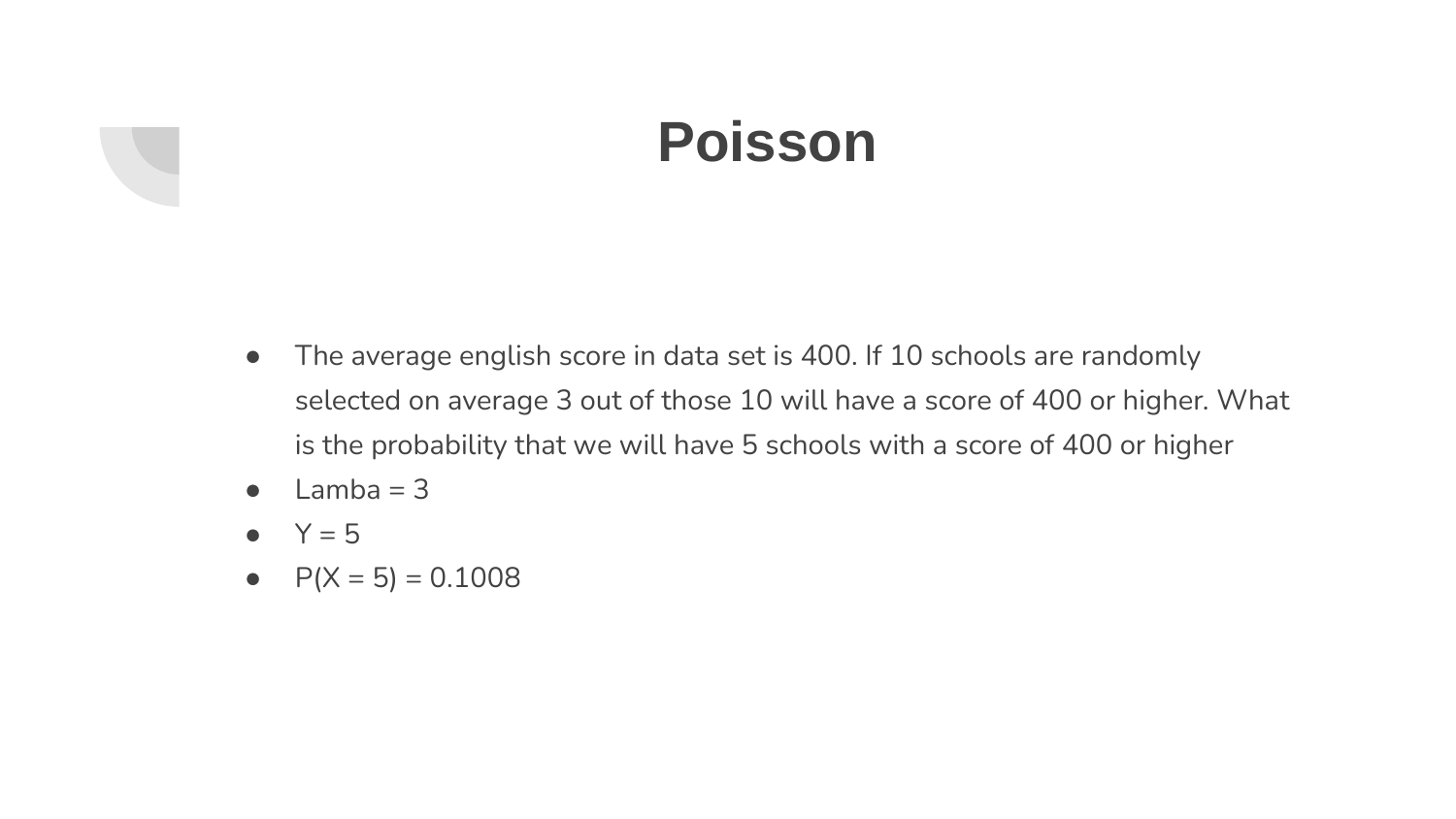

# Poisson
The average english score in data set is 400. If 10 schools are randomly selected on average 3 out of those 10 will have a score of 400 or higher. What is the probability that we will have 5 schools with a score of 400 or higher
Lamba = 3
Y = 5
P(X = 5) = 0.1008